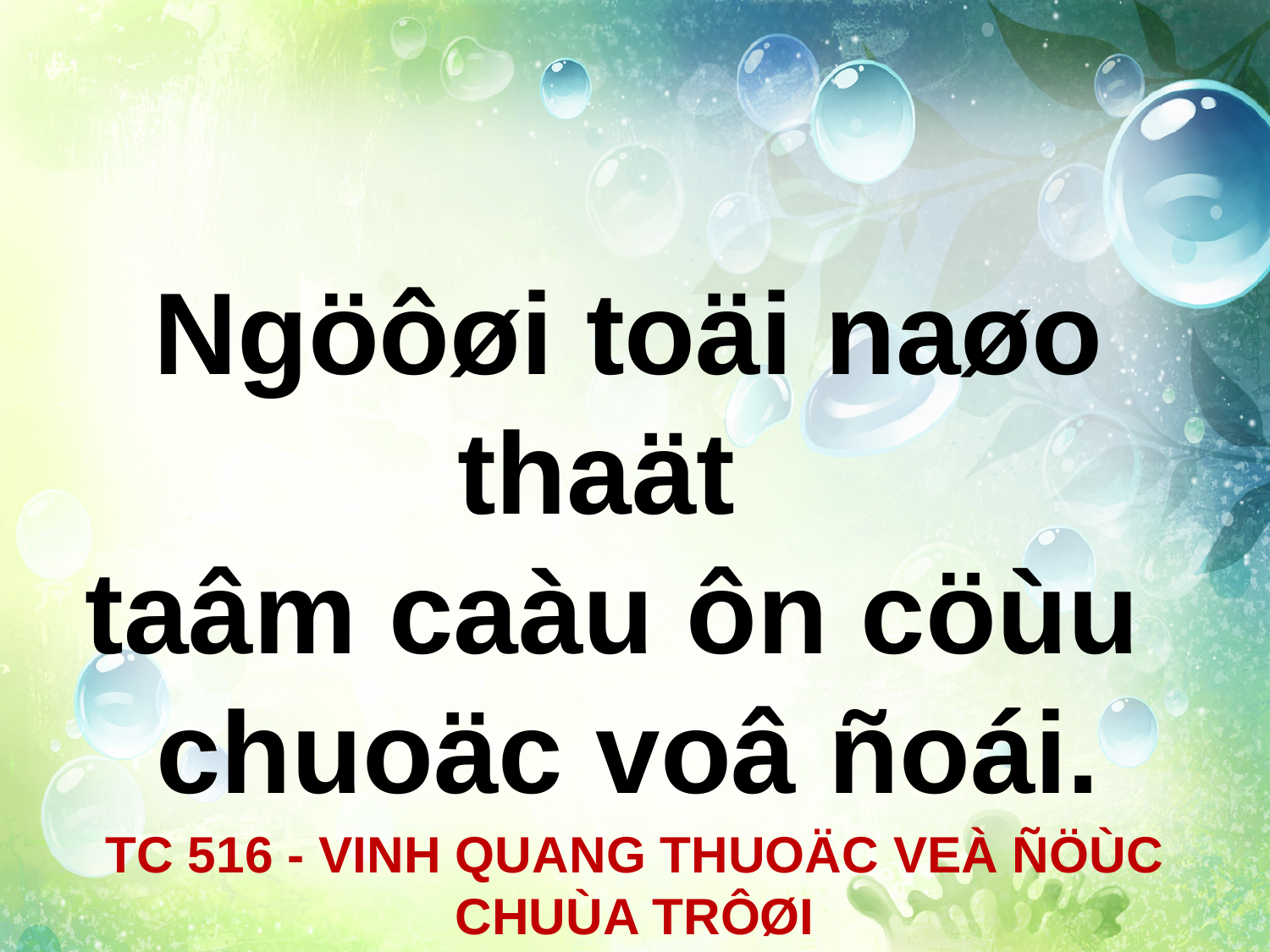

Ngöôøi toäi naøo thaät
taâm caàu ôn cöùu
chuoäc voâ ñoái.
TC 516 - VINH QUANG THUOÄC VEÀ ÑÖÙC CHUÙA TRÔØI